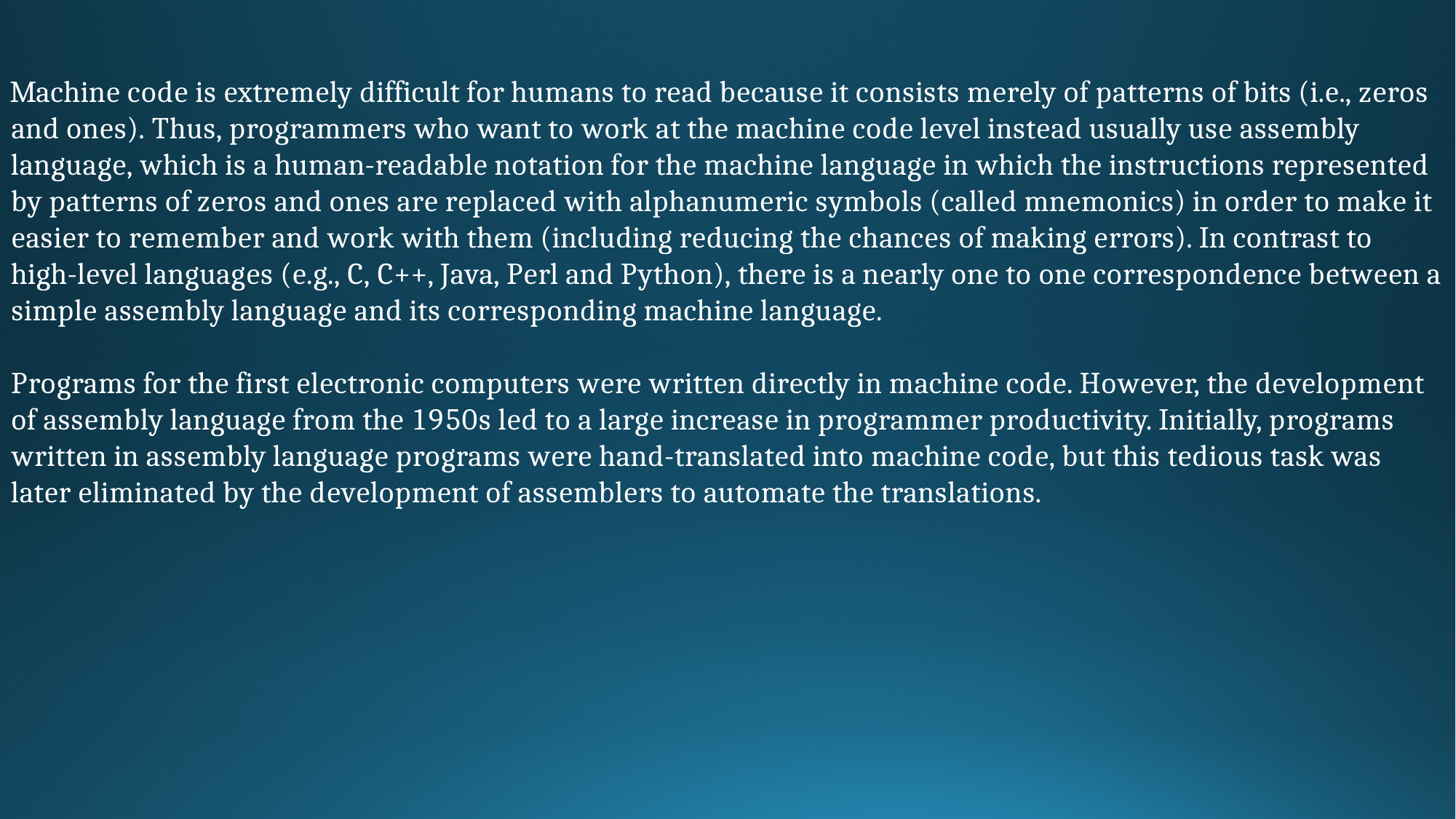

Machine code is extremely difficult for humans to read because it consists merely of patterns of bits (i.e., zeros and ones). Thus, programmers who want to work at the machine code level instead usually use assembly language, which is a human-readable notation for the machine language in which the instructions represented by patterns of zeros and ones are replaced with alphanumeric symbols (called mnemonics) in order to make it easier to remember and work with them (including reducing the chances of making errors). In contrast to high-level languages (e.g., C, C++, Java, Perl and Python), there is a nearly one to one correspondence between a simple assembly language and its corresponding machine language.

Programs for the first electronic computers were written directly in machine code. However, the development of assembly language from the 1950s led to a large increase in programmer productivity. Initially, programs written in assembly language programs were hand-translated into machine code, but this tedious task was later eliminated by the development of assemblers to automate the translations.